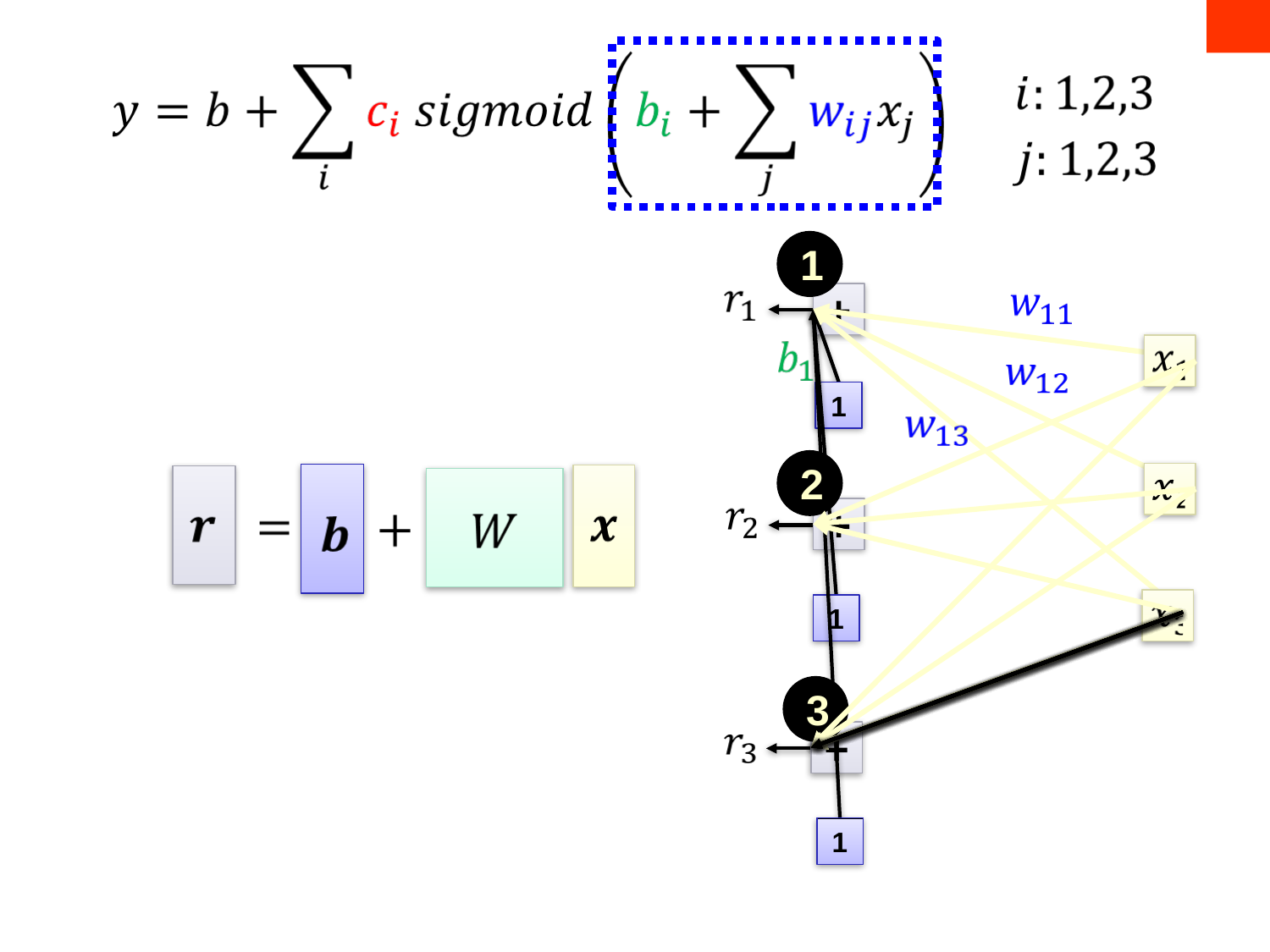

35

1

+

1

2

+
1

3

+
1